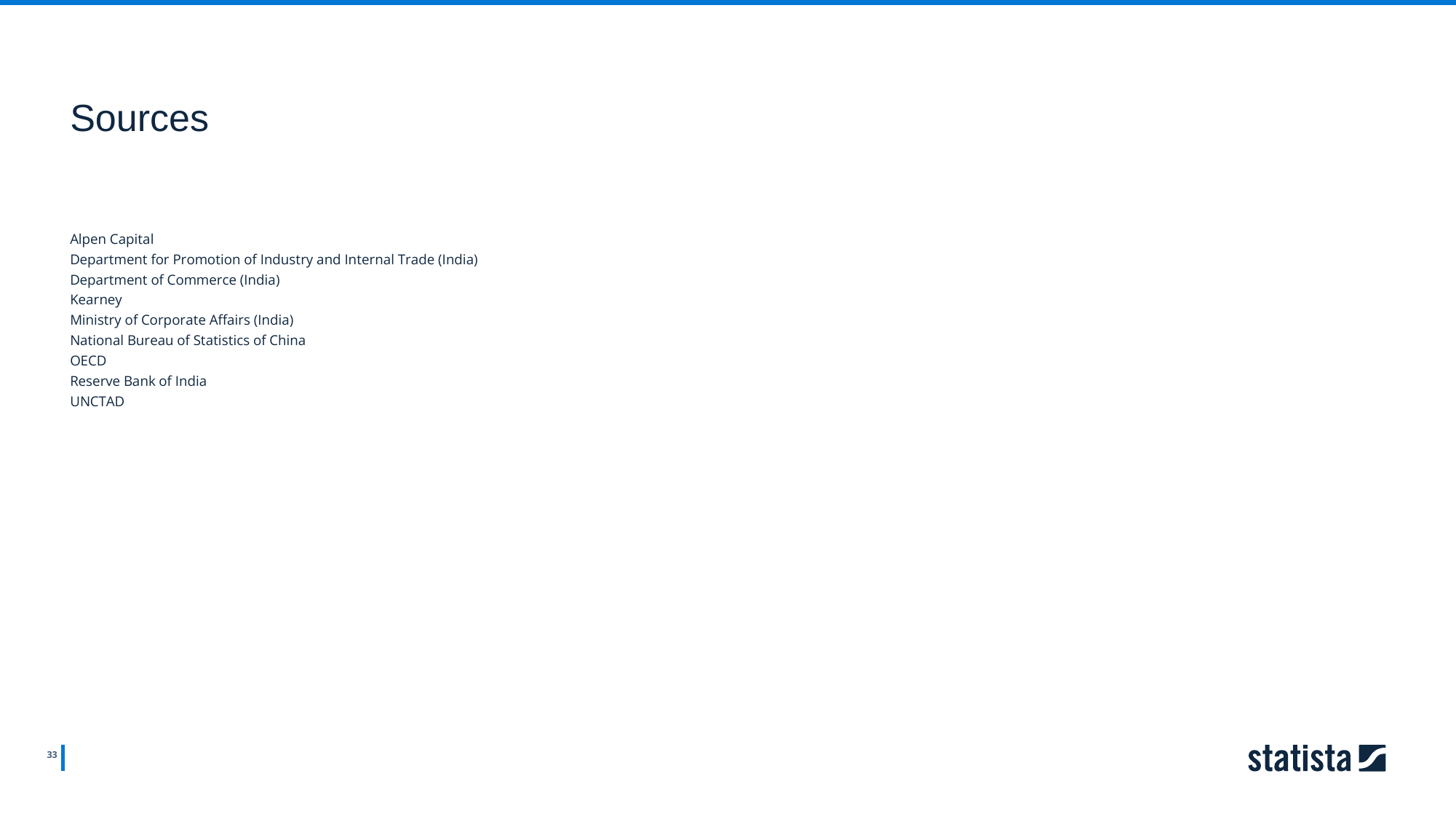

Sources
Alpen Capital
Department for Promotion of Industry and Internal Trade (India)
Department of Commerce (India)
Kearney
Ministry of Corporate Affairs (India)
National Bureau of Statistics of China
OECD
Reserve Bank of India
UNCTAD
33